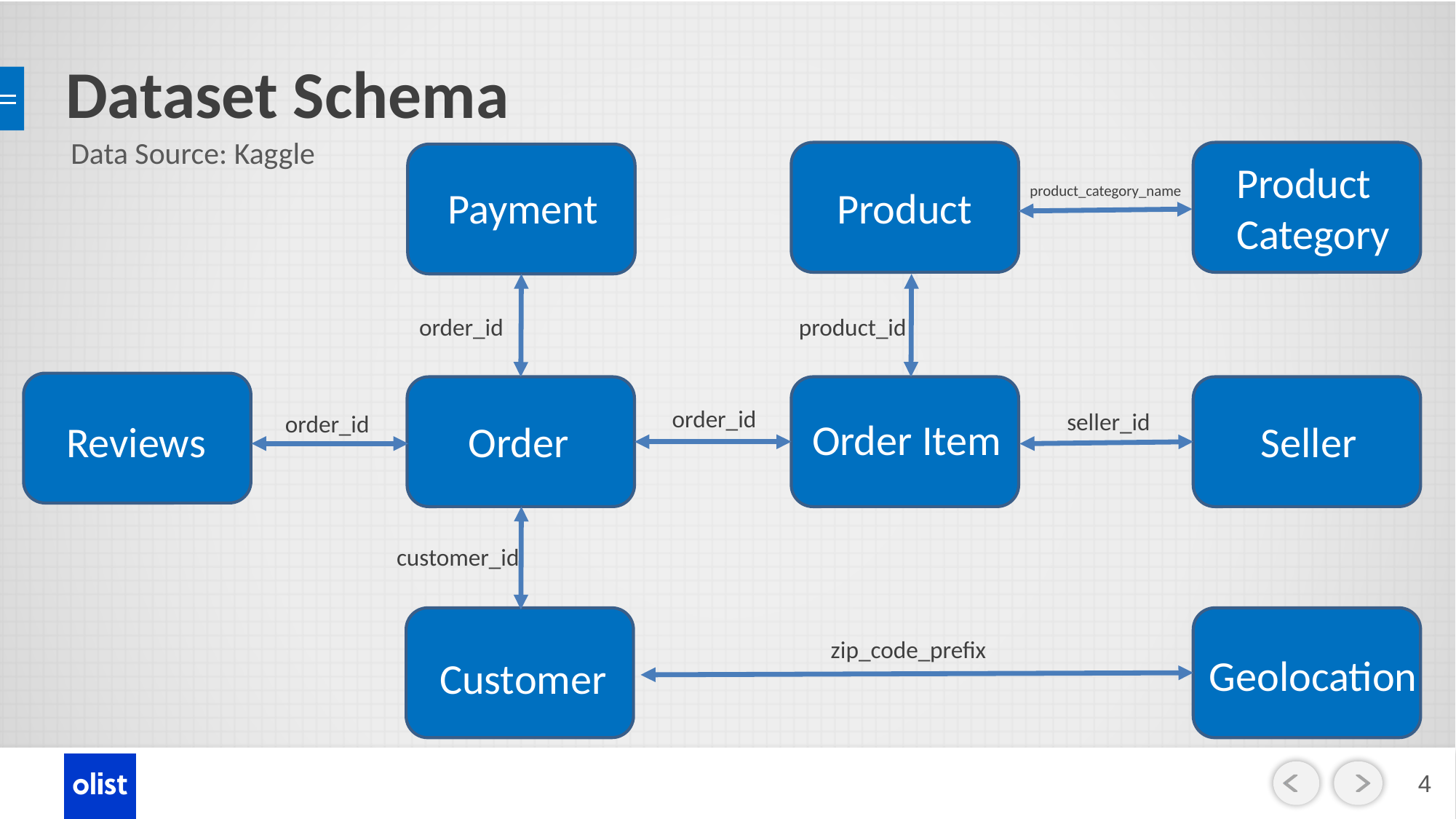

# Dataset Schema
Data Source: Kaggle

Product
Category
product_category_name
Payment
Product

order_id
product_id

order_id
seller_id
order_id
Order Item

Reviews
Order

Seller
customer_id

zip_code_prefix
Geolocation

Customer

4